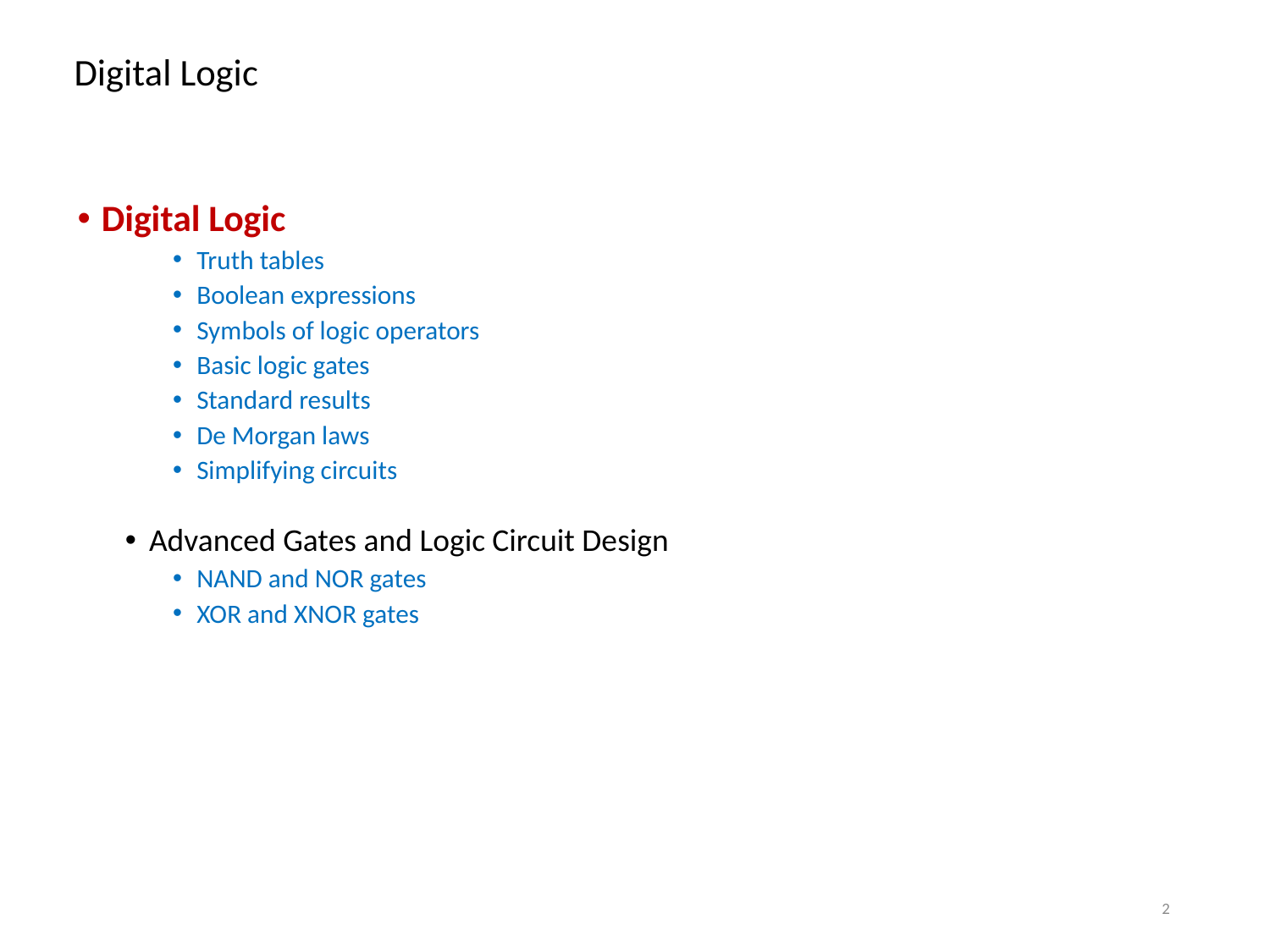

# Digital Logic
Digital Logic
Truth tables
Boolean expressions
Symbols of logic operators
Basic logic gates
Standard results
De Morgan laws
Simplifying circuits

Advanced Gates and Logic Circuit Design
NAND and NOR gates
XOR and XNOR gates

2